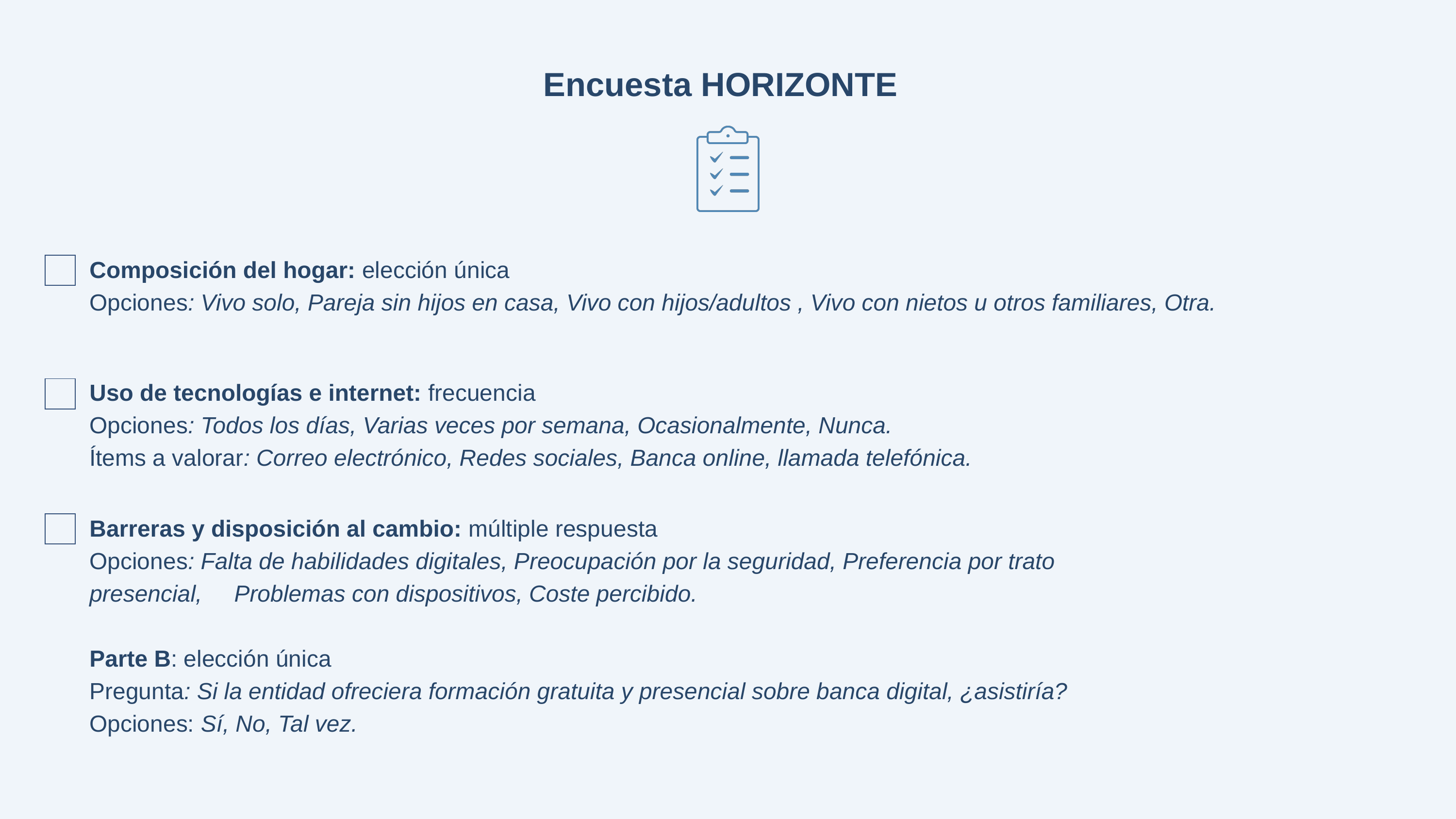

Encuesta HORIZONTE

Composición del hogar: elección única
Opciones: Vivo solo, Pareja sin hijos en casa, Vivo con hijos/adultos , Vivo con nietos u otros familiares, Otra.

Uso de tecnologías e internet: frecuencia
Opciones: Todos los días, Varias veces por semana, Ocasionalmente, Nunca.
Ítems a valorar: Correo electrónico, Redes sociales, Banca online, llamada telefónica.

Barreras y disposición al cambio: múltiple respuesta
Opciones: Falta de habilidades digitales, Preocupación por la seguridad, Preferencia por trato
presencial,     Problemas con dispositivos, Coste percibido.

Parte B: elección única
Pregunta: Si la entidad ofreciera formación gratuita y presencial sobre banca digital, ¿asistiría?
Opciones: Sí, No, Tal vez.